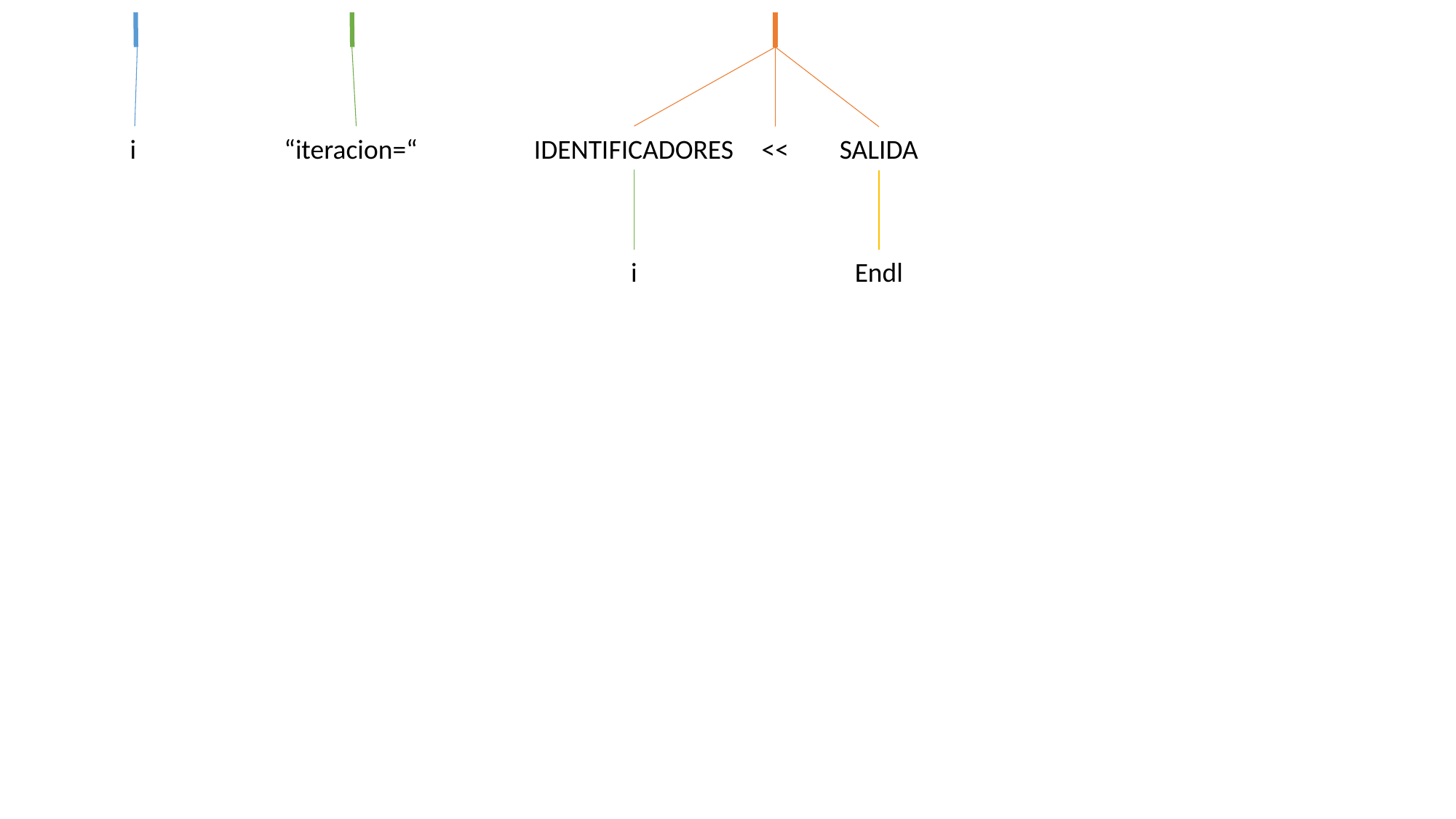

i
“iteracion=“
IDENTIFICADORES
<<
SALIDA
i
Endl